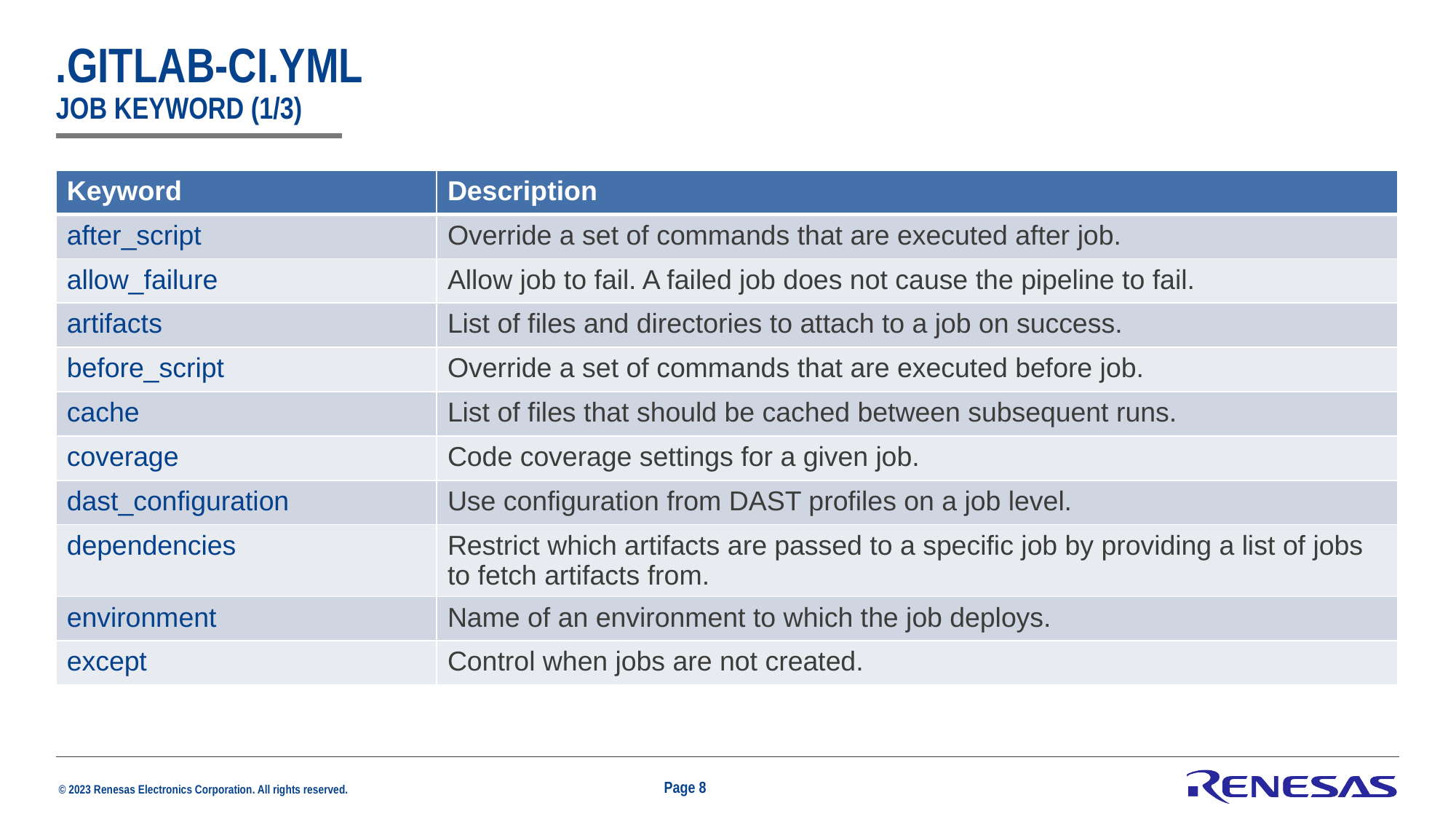

# .gitlab-ci.yml job keyword (1/3)
| Keyword | Description |
| --- | --- |
| after\_script | Override a set of commands that are executed after job. |
| allow\_failure | Allow job to fail. A failed job does not cause the pipeline to fail. |
| artifacts | List of files and directories to attach to a job on success. |
| before\_script | Override a set of commands that are executed before job. |
| cache | List of files that should be cached between subsequent runs. |
| coverage | Code coverage settings for a given job. |
| dast\_configuration | Use configuration from DAST profiles on a job level. |
| dependencies | Restrict which artifacts are passed to a specific job by providing a list of jobs to fetch artifacts from. |
| environment | Name of an environment to which the job deploys. |
| except | Control when jobs are not created. |